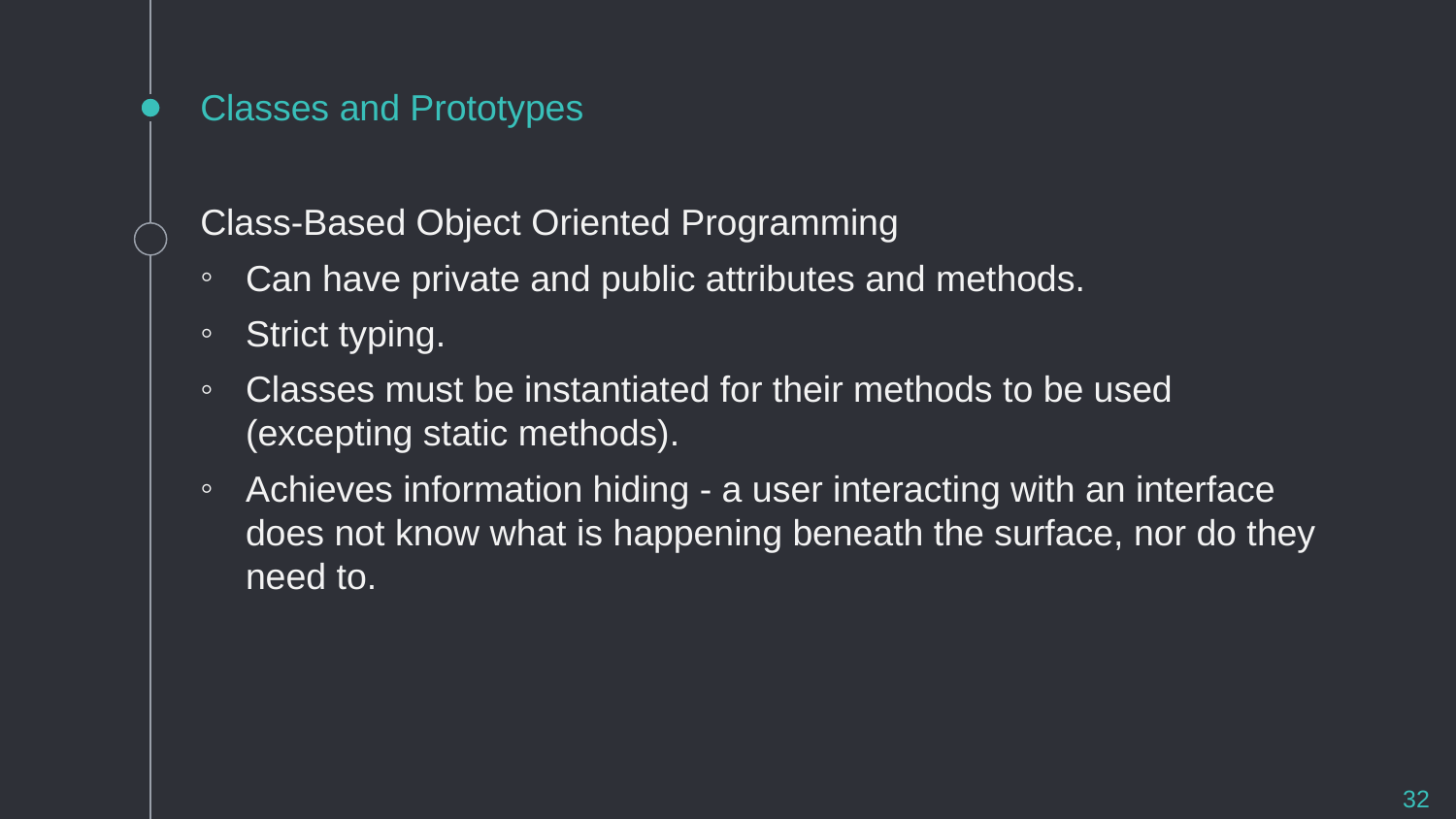

# Classes and Prototypes
Class-Based Object Oriented Programming
Can have private and public attributes and methods.
Strict typing.
Classes must be instantiated for their methods to be used (excepting static methods).
Achieves information hiding - a user interacting with an interface does not know what is happening beneath the surface, nor do they need to.

32